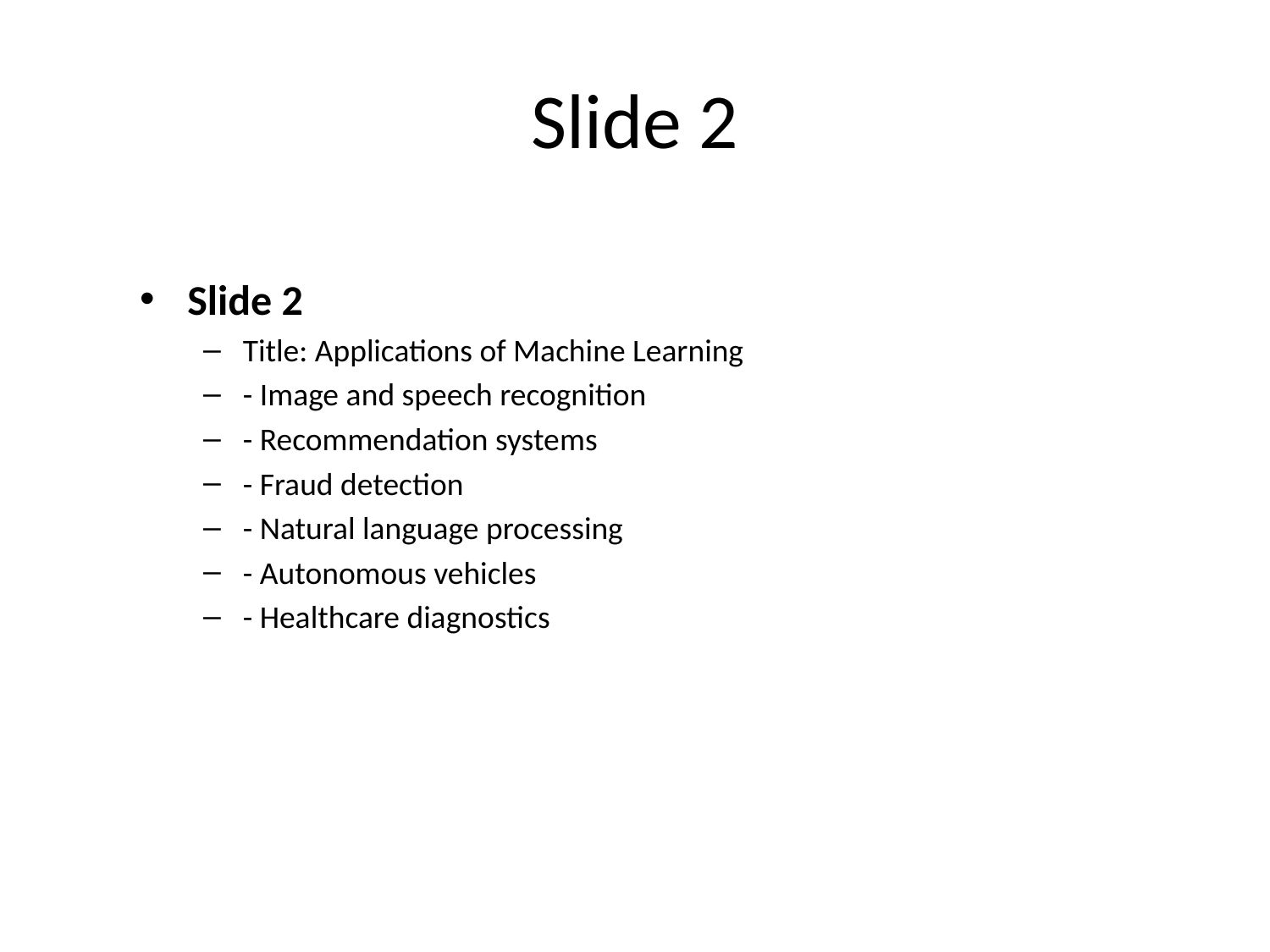

# Slide 2

Slide 2
Title: Applications of Machine Learning
- Image and speech recognition
- Recommendation systems
- Fraud detection
- Natural language processing
- Autonomous vehicles
- Healthcare diagnostics